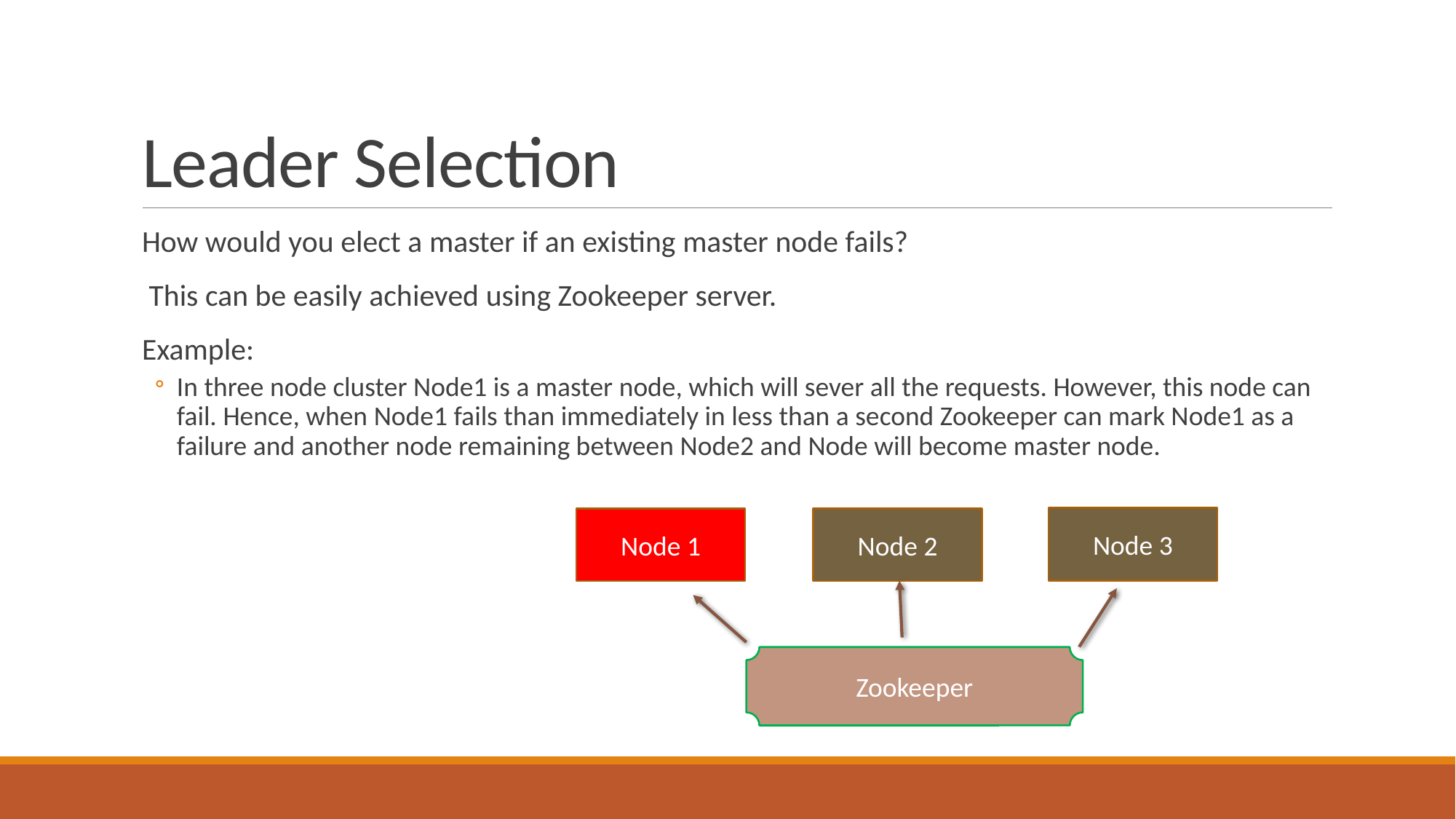

# Leader Selection
How would you elect a master if an existing master node fails?
 This can be easily achieved using Zookeeper server.
Example:
In three node cluster Node1 is a master node, which will sever all the requests. However, this node can fail. Hence, when Node1 fails than immediately in less than a second Zookeeper can mark Node1 as a failure and another node remaining between Node2 and Node will become master node.
Node 3
Node 1
Node 2
Zookeeper